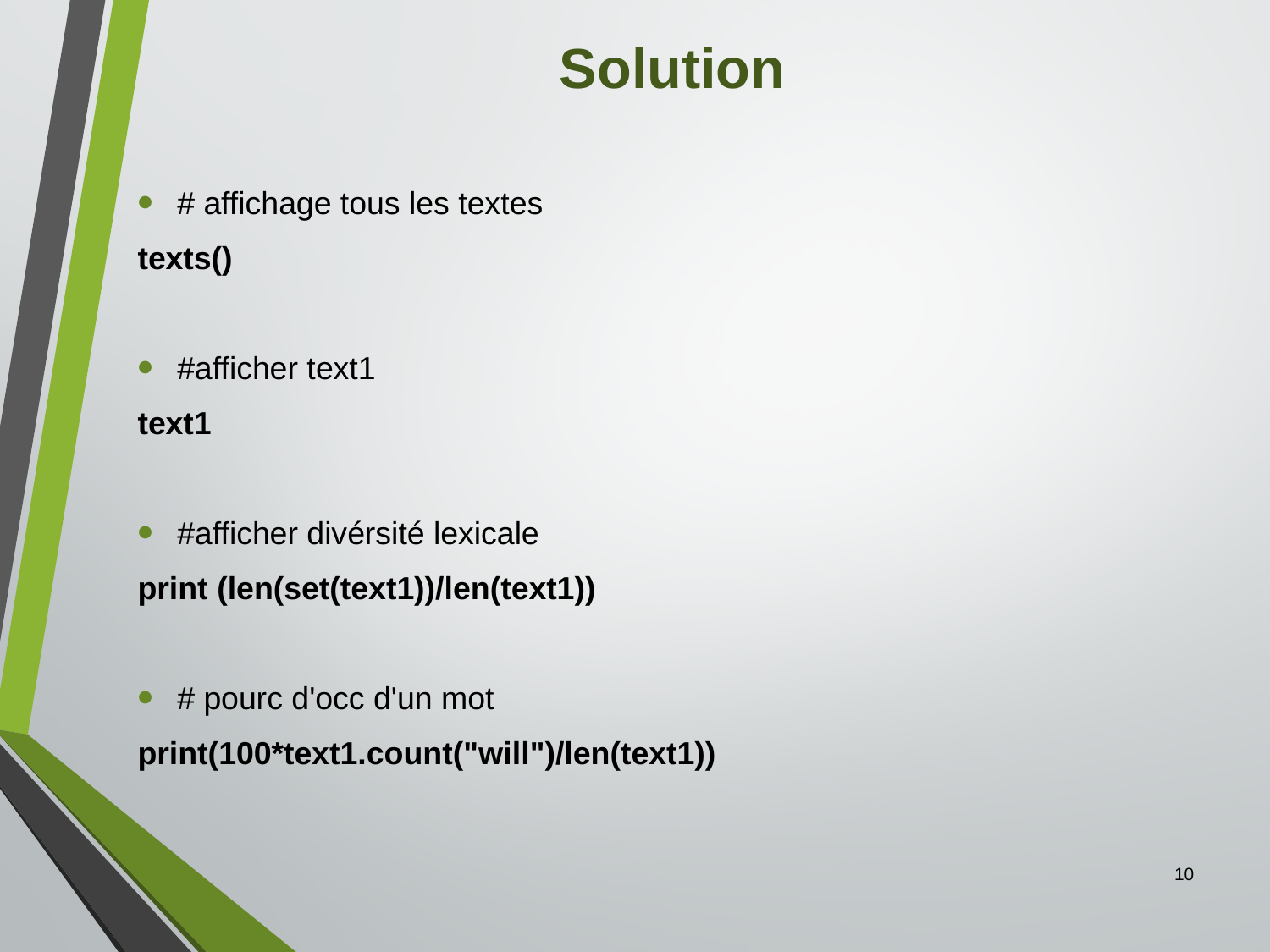

# Solution
# affichage tous les textes
texts()

#afficher text1
text1

#afficher divérsité lexicale
print (len(set(text1))/len(text1))

# pourc d'occ d'un mot
print(100*text1.count("will")/len(text1))

10